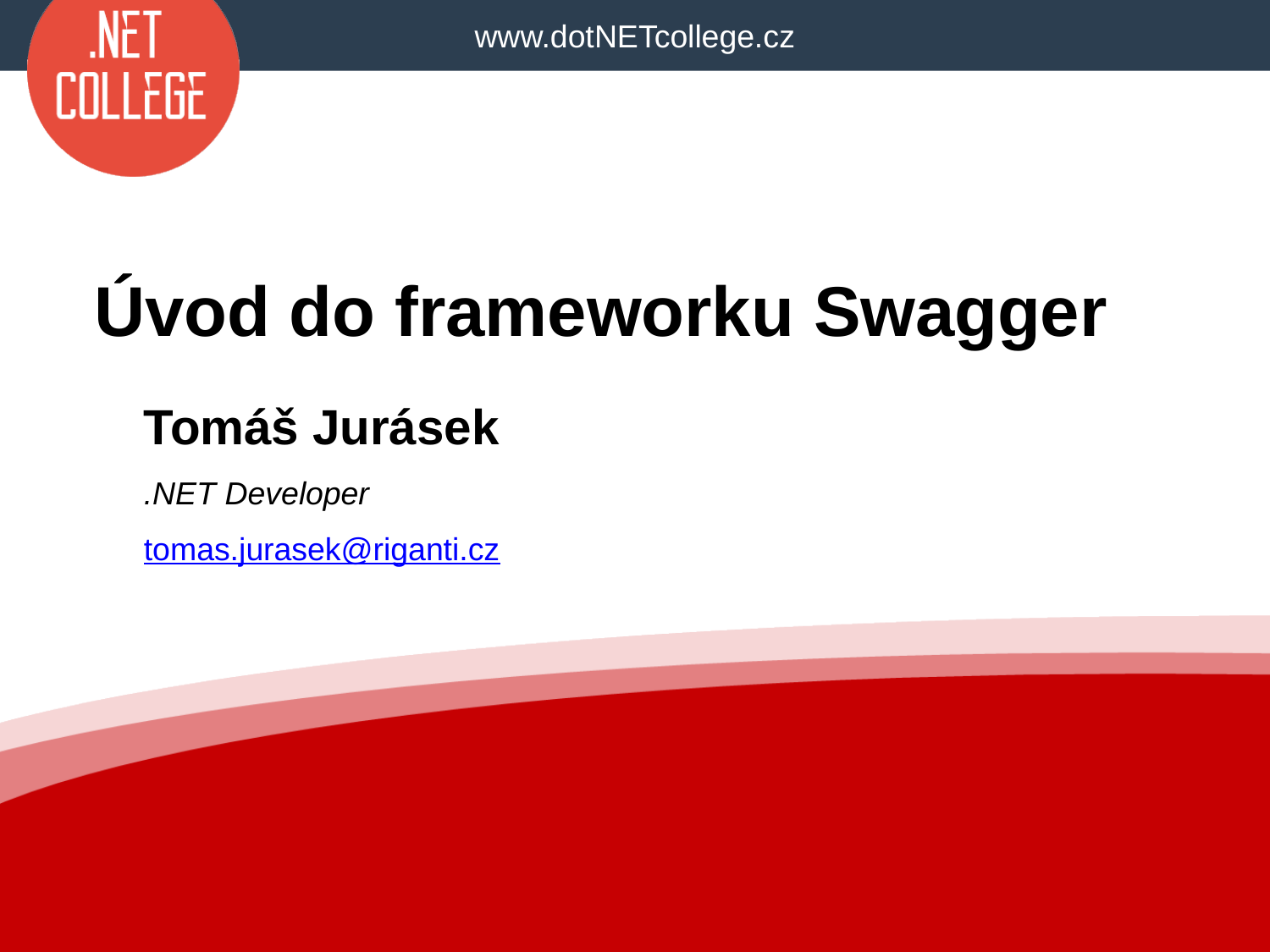

# Úvod do frameworku Swagger
Tomáš Jurásek
.NET Developer
tomas.jurasek@riganti.cz